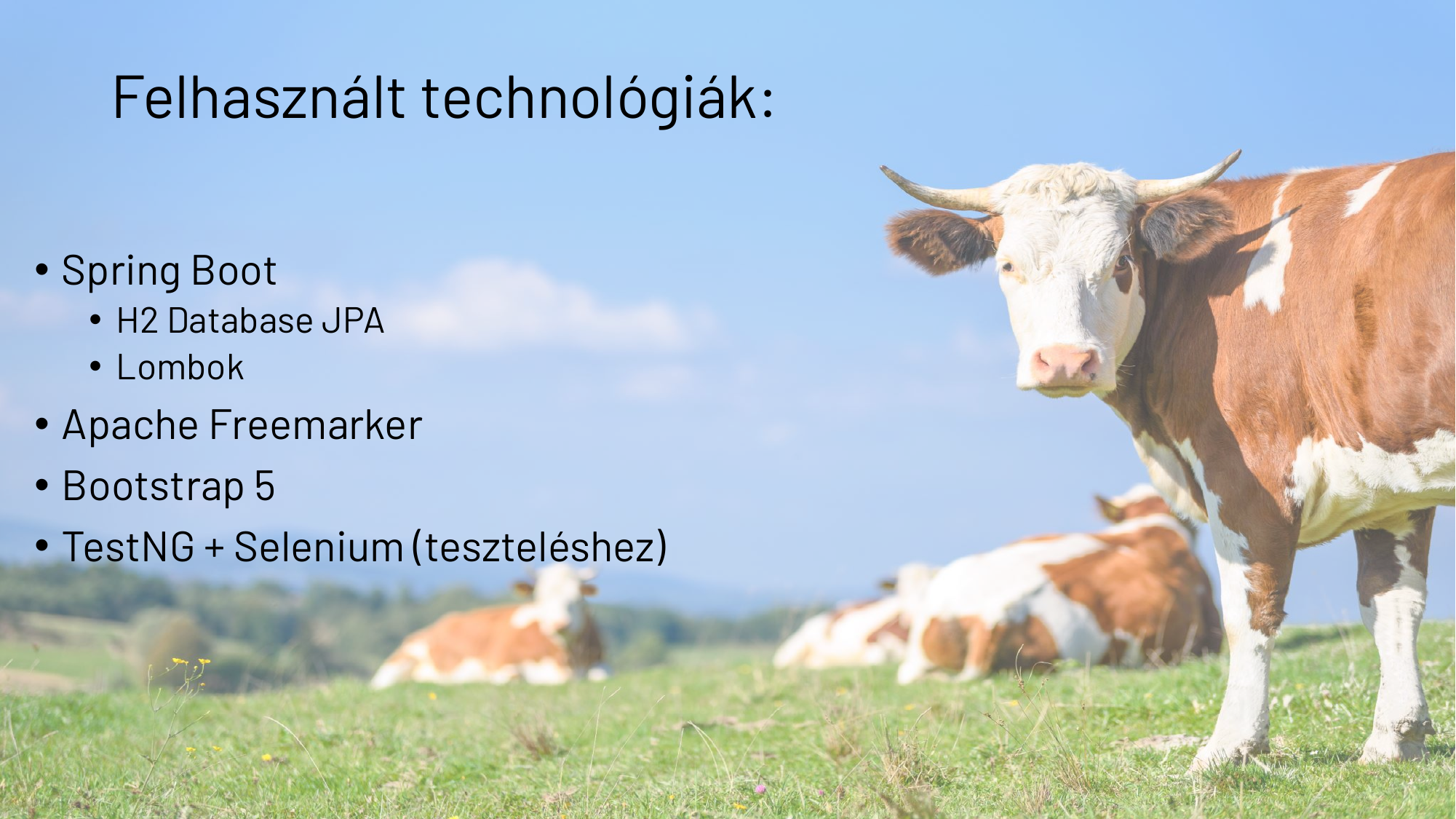

# Felhasznált technológiák:

Spring Boot
H2 Database JPA
Lombok
Apache Freemarker
Bootstrap 5
TestNG + Selenium (teszteléshez)